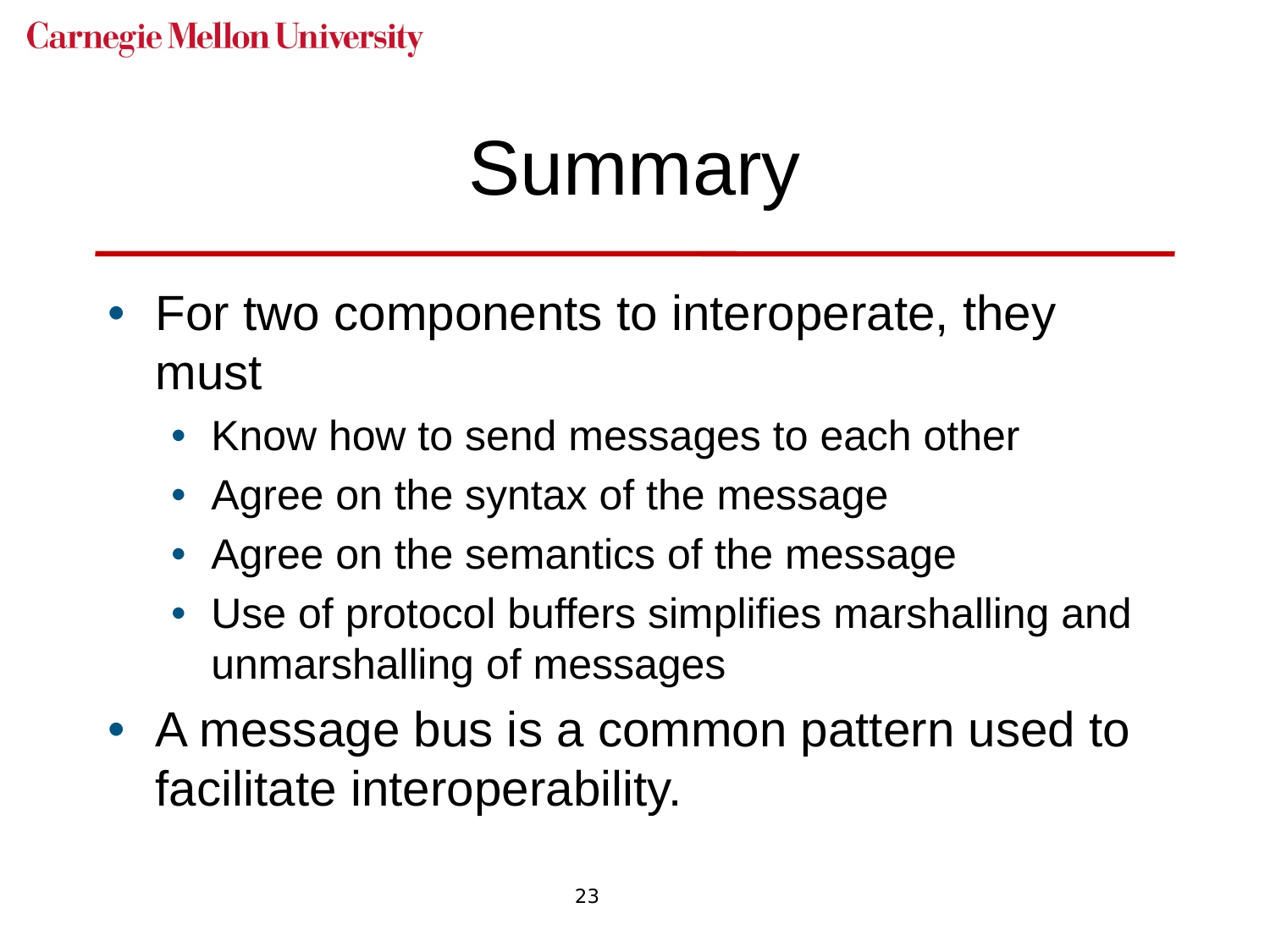

# Summary
For two components to interoperate, they must
Know how to send messages to each other
Agree on the syntax of the message
Agree on the semantics of the message
Use of protocol buffers simplifies marshalling and unmarshalling of messages
A message bus is a common pattern used to facilitate interoperability.